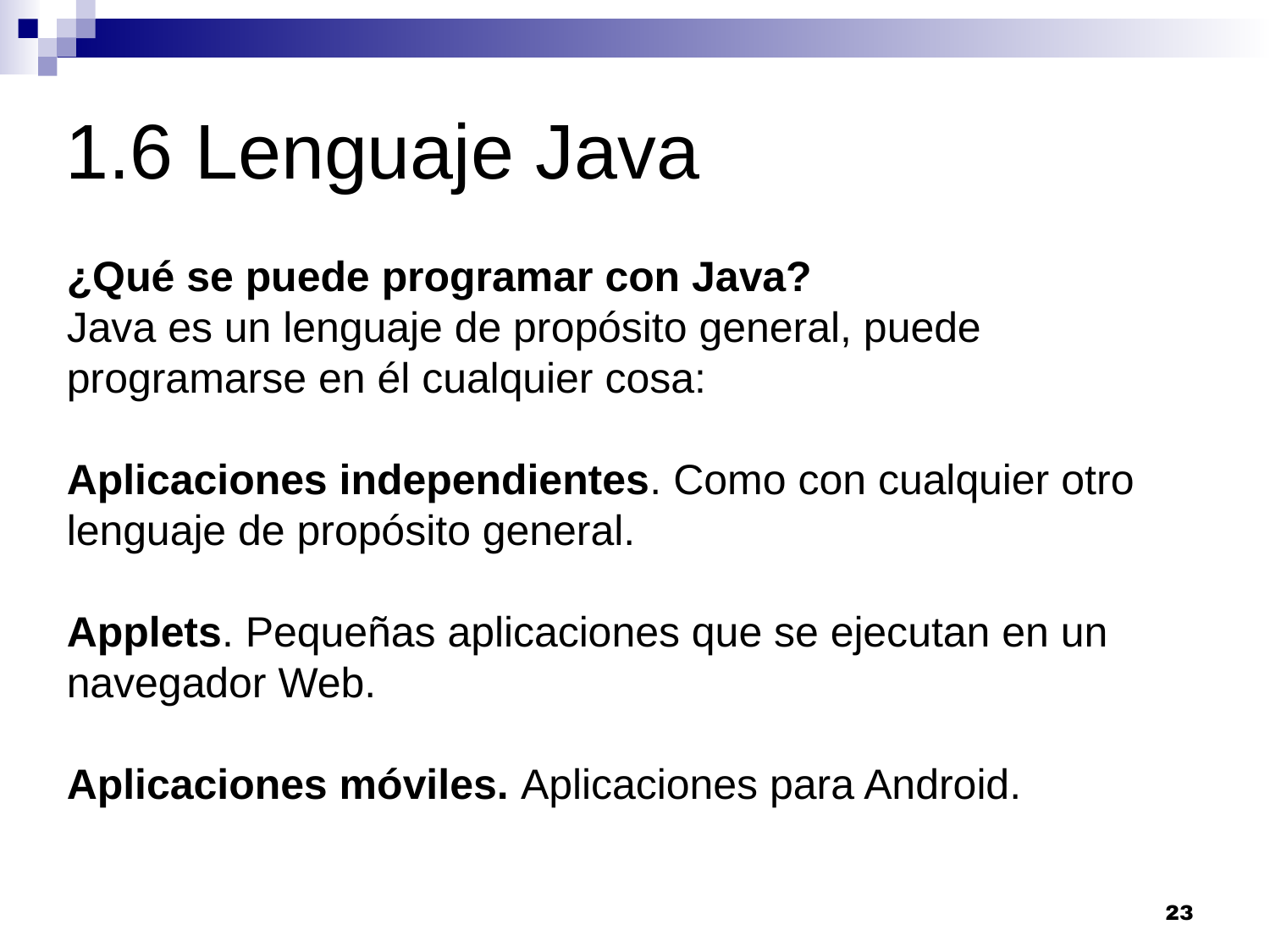

# 1.6 Lenguaje Java
¿Qué se puede programar con Java?
Java es un lenguaje de propósito general, puede programarse en él cualquier cosa:
Aplicaciones independientes. Como con cualquier otro lenguaje de propósito general.
Applets. Pequeñas aplicaciones que se ejecutan en un navegador Web.

Aplicaciones móviles. Aplicaciones para Android.
23